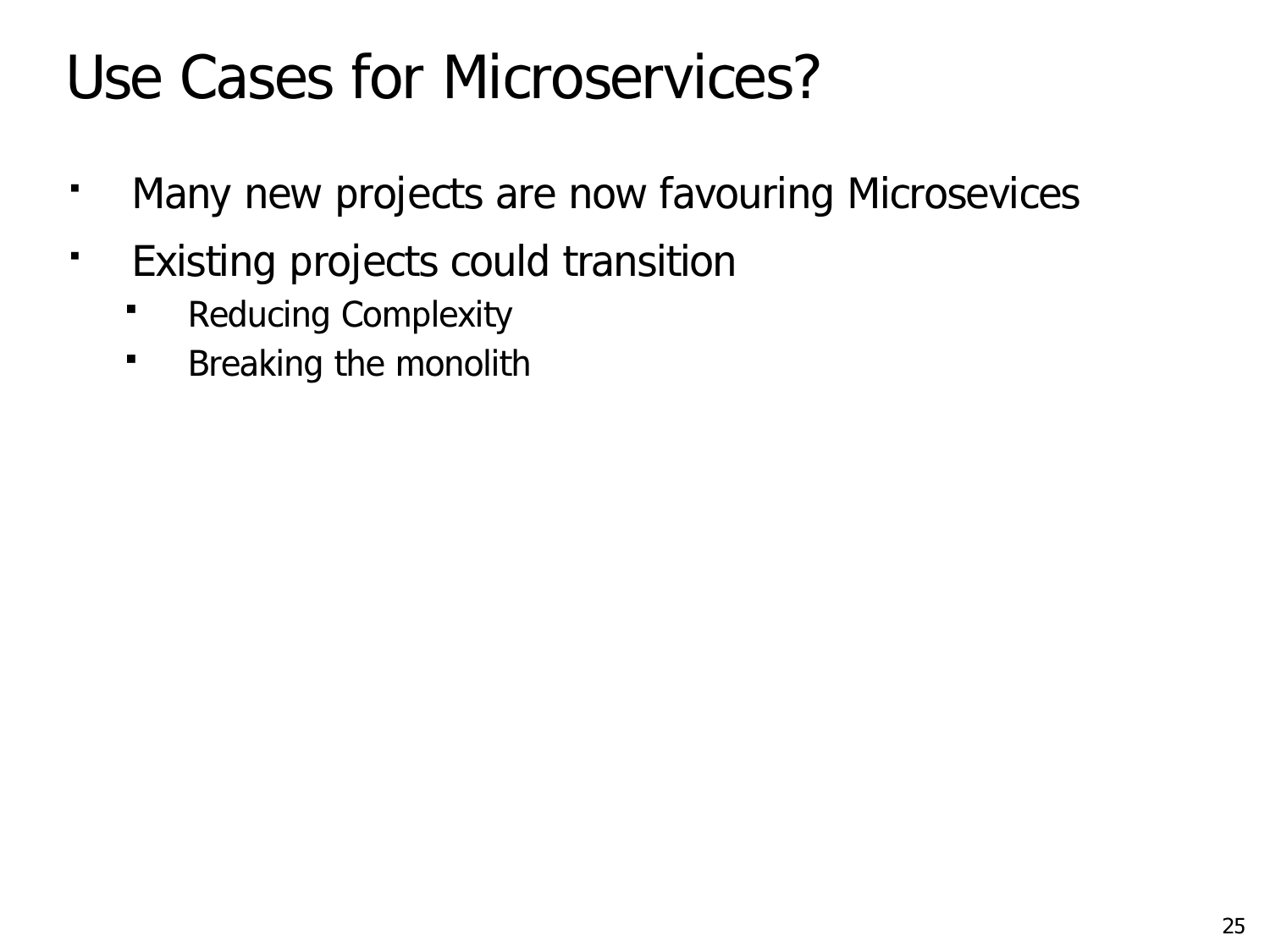

# Use Cases for Microservices?
Many new projects are now favouring Microsevices
Existing projects could transition
Reducing Complexity
Breaking the monolith
25